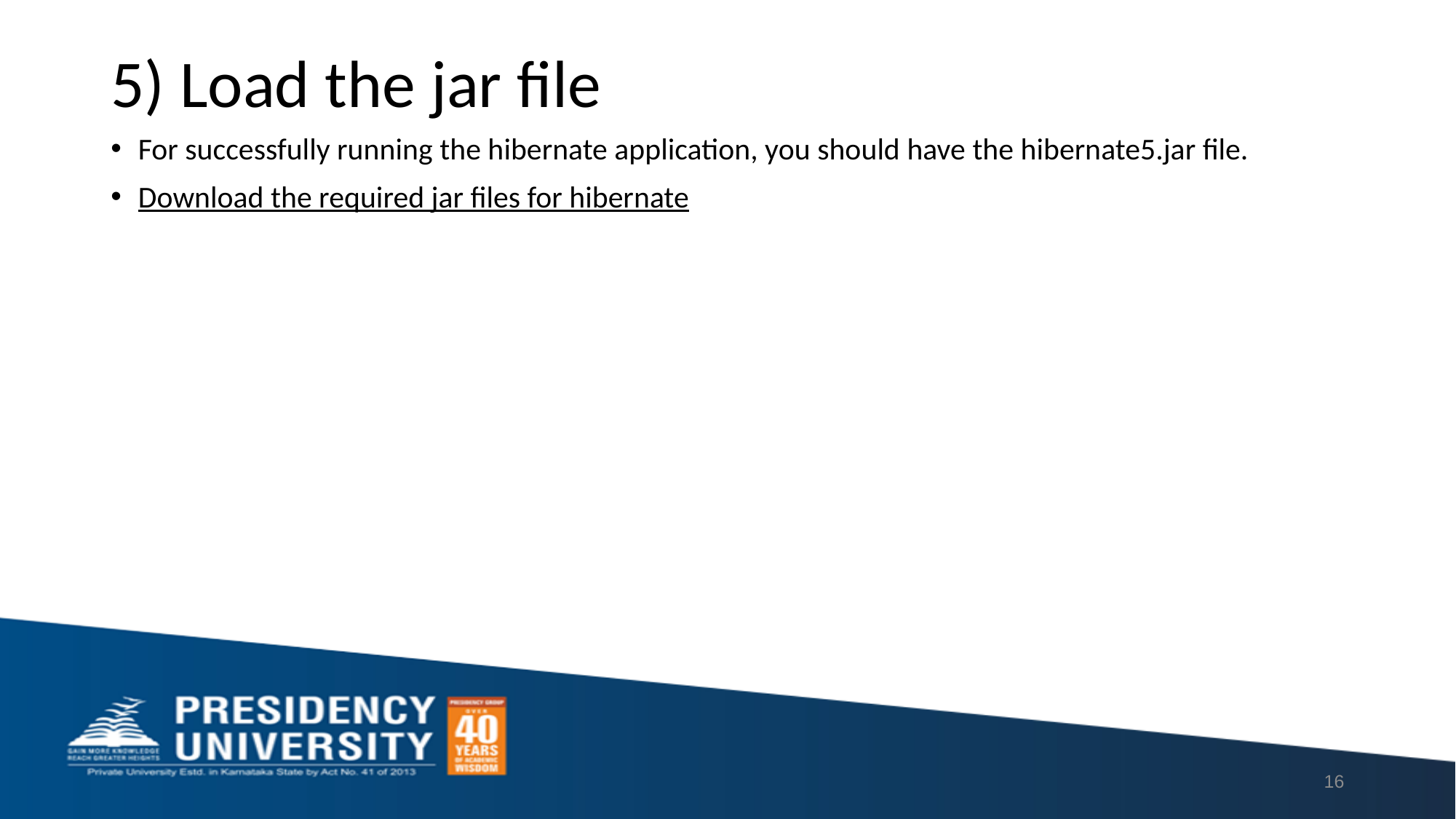

# 5) Load the jar file
For successfully running the hibernate application, you should have the hibernate5.jar file.
Download the required jar files for hibernate

16